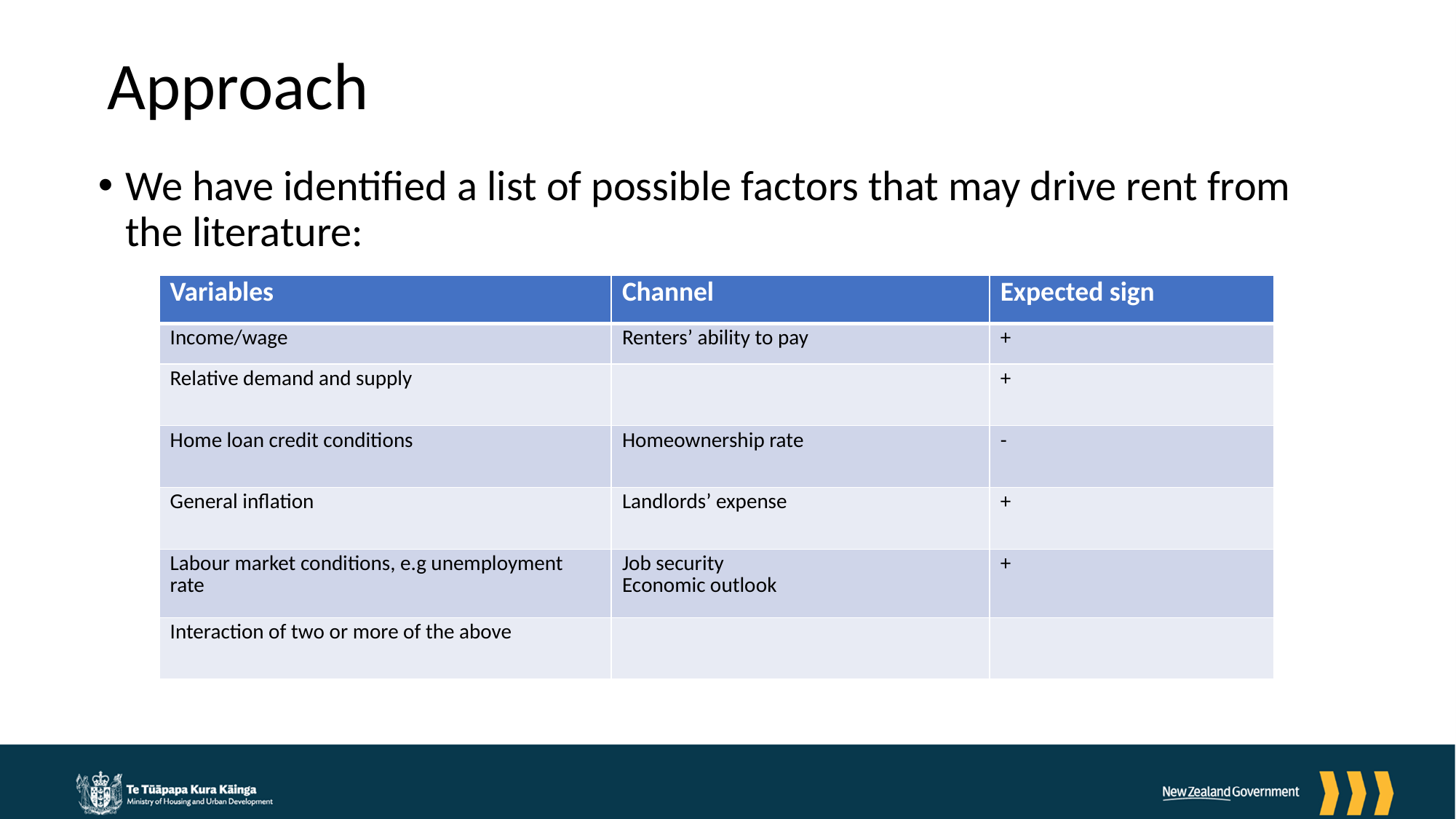

# Approach
We have identified a list of possible factors that may drive rent from the literature:

| Variables | Channel | Expected sign |
| --- | --- | --- |
| Income/wage | Renters’ ability to pay | + |
| Relative demand and supply |  | + |
| Home loan credit conditions | Homeownership rate | - |
| General inflation | Landlords’ expense | + |
| Labour market conditions, e.g unemployment rate | Job security Economic outlook | + |
| Interaction of two or more of the above |  |  |